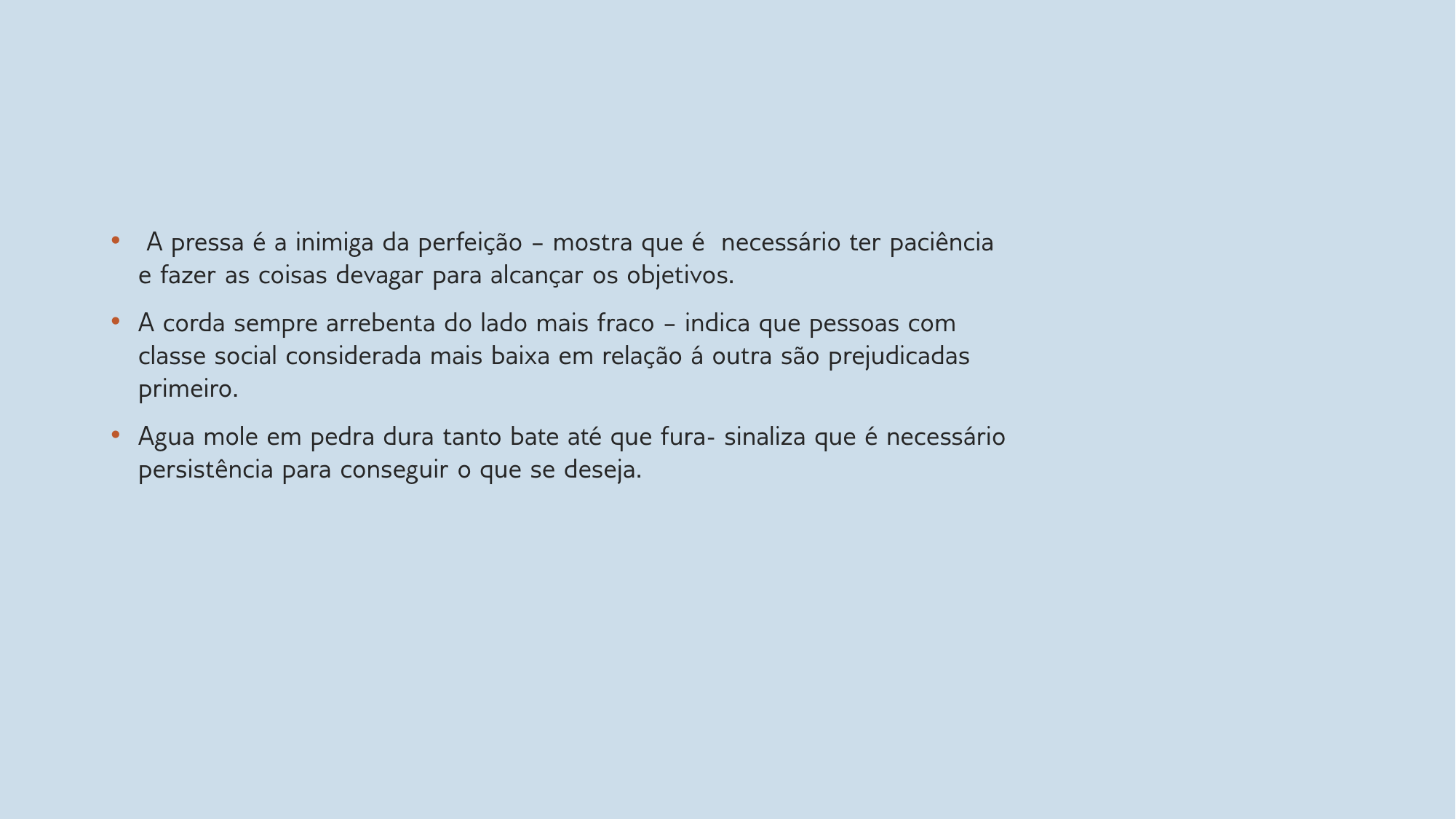

#
 A pressa é a inimiga da perfeição – mostra que é  necessário ter paciência e fazer as coisas devagar para alcançar os objetivos.
A corda sempre arrebenta do lado mais fraco – indica que pessoas com classe social considerada mais baixa em relação á outra são prejudicadas primeiro.
Agua mole em pedra dura tanto bate até que fura- sinaliza que é necessário persistência para conseguir o que se deseja.